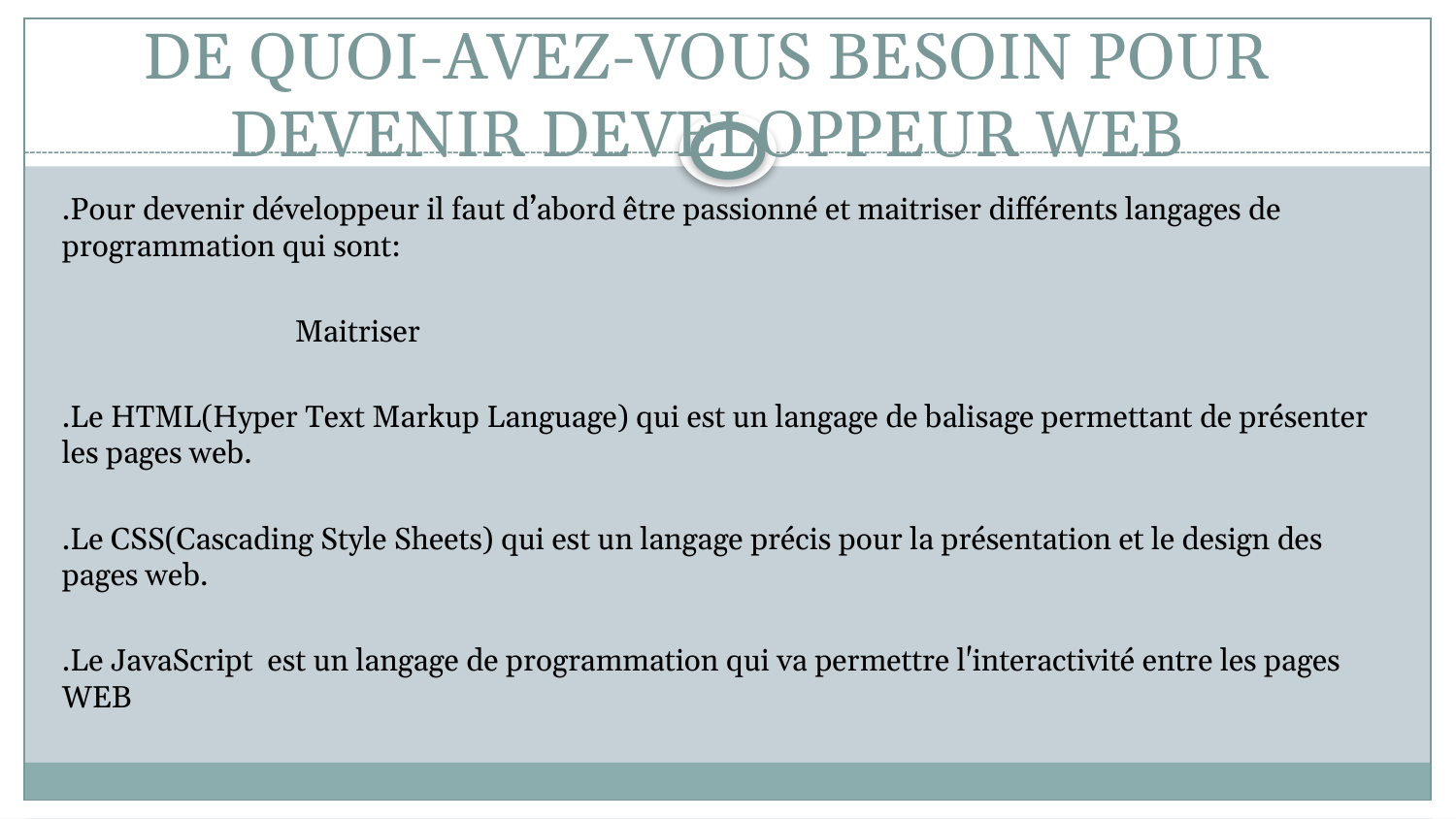

# DE QUOI-AVEZ-VOUS BESOIN POUR DEVENIR DEVELOPPEUR WEB
.Pour devenir développeur il faut d’abord être passionné et maitriser différents langages de programmation qui sont:

                                Maitriser

.Le HTML(Hyper Text Markup Language) qui est un langage de balisage permettant de présenter les pages web.

.Le CSS(Cascading Style Sheets) qui est un langage précis pour la présentation et le design des pages web.

.Le JavaScript  est un langage de programmation qui va permettre l'interactivité entre les pages WEB